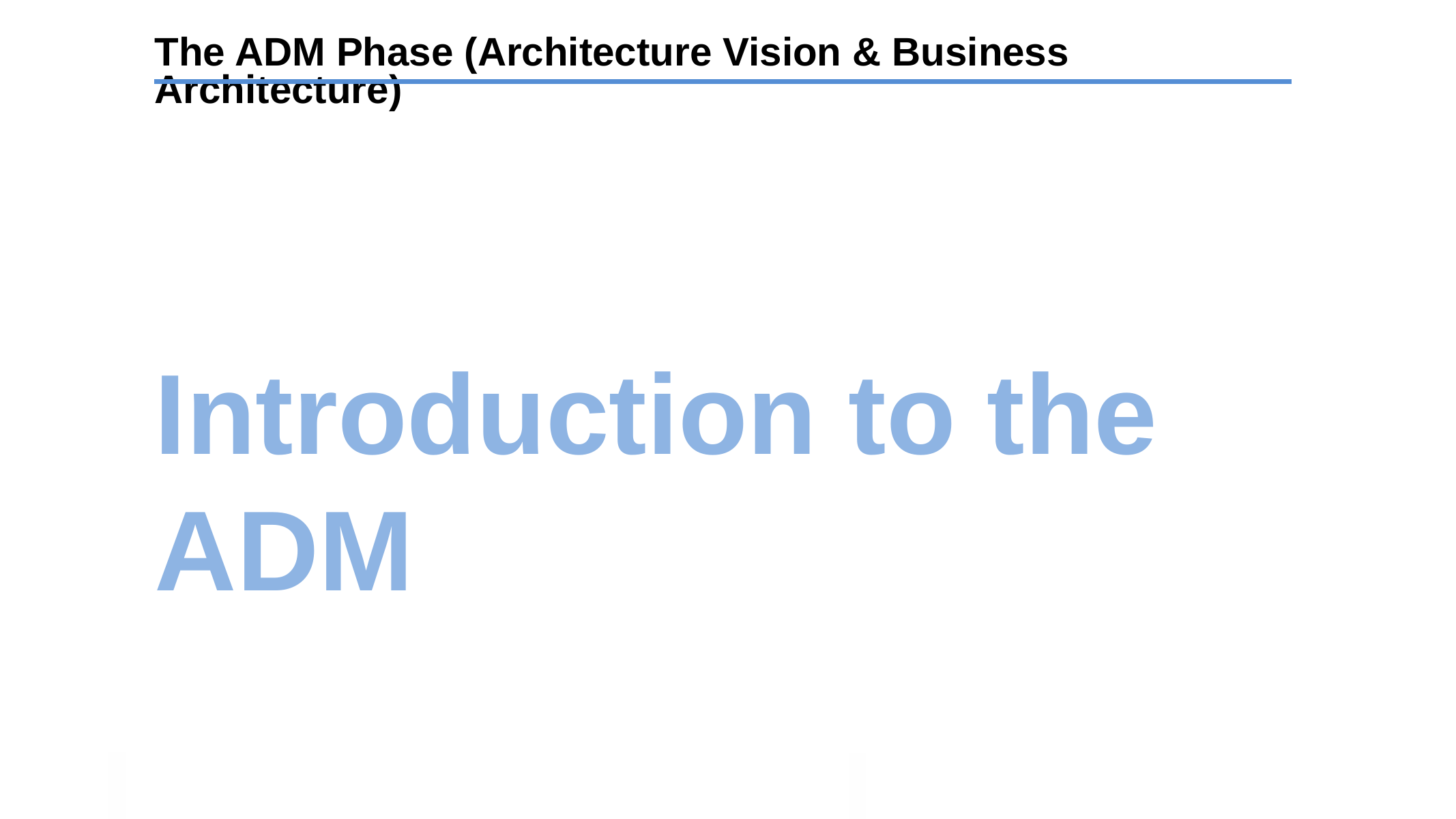

The ADM Phase (Architecture Vision & Business Architecture)

Introduction to the ADM
TEXT
TEXT